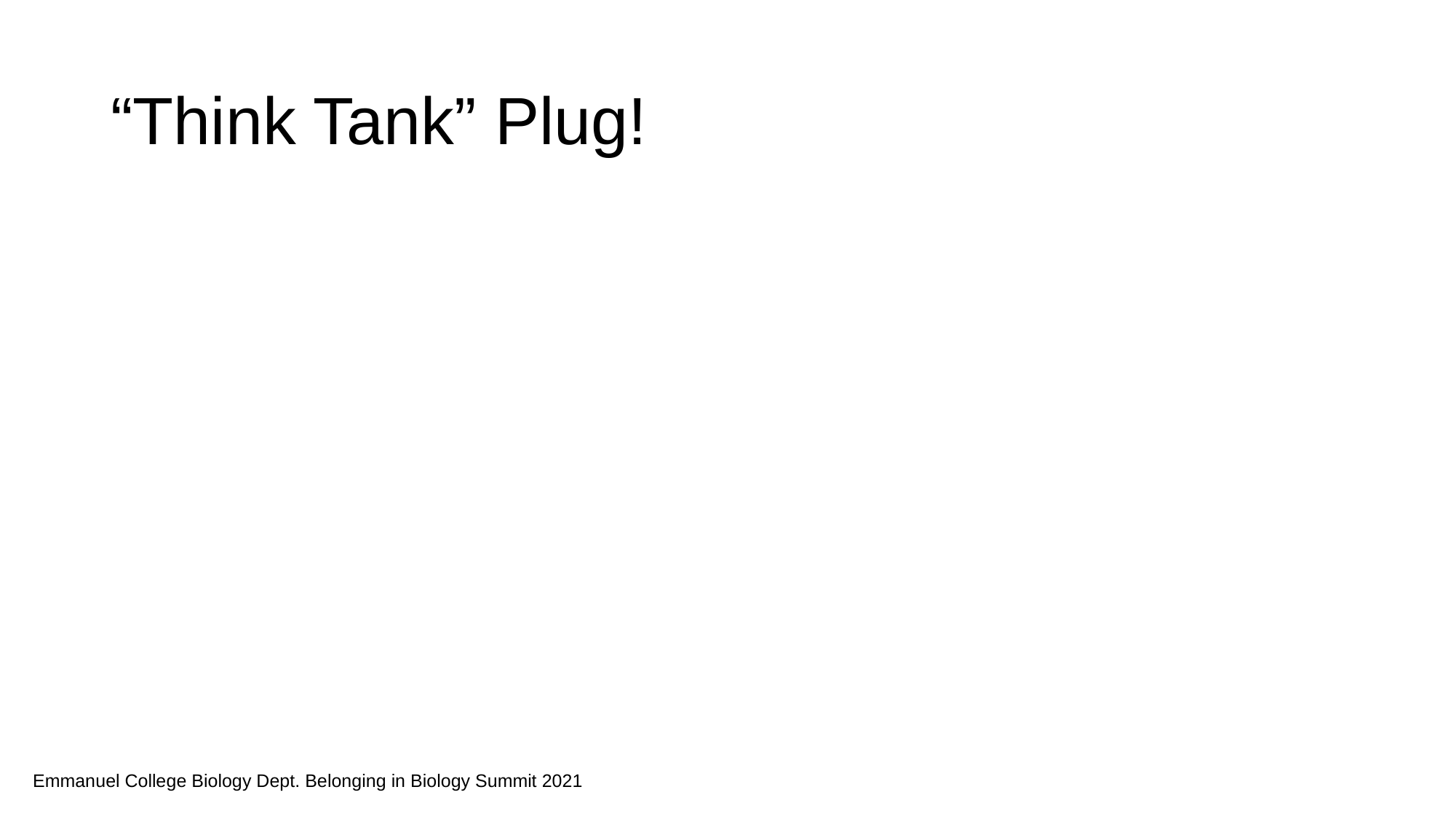

# “Think Tank” Plug!
Emmanuel College Biology Dept. Belonging in Biology Summit 2021